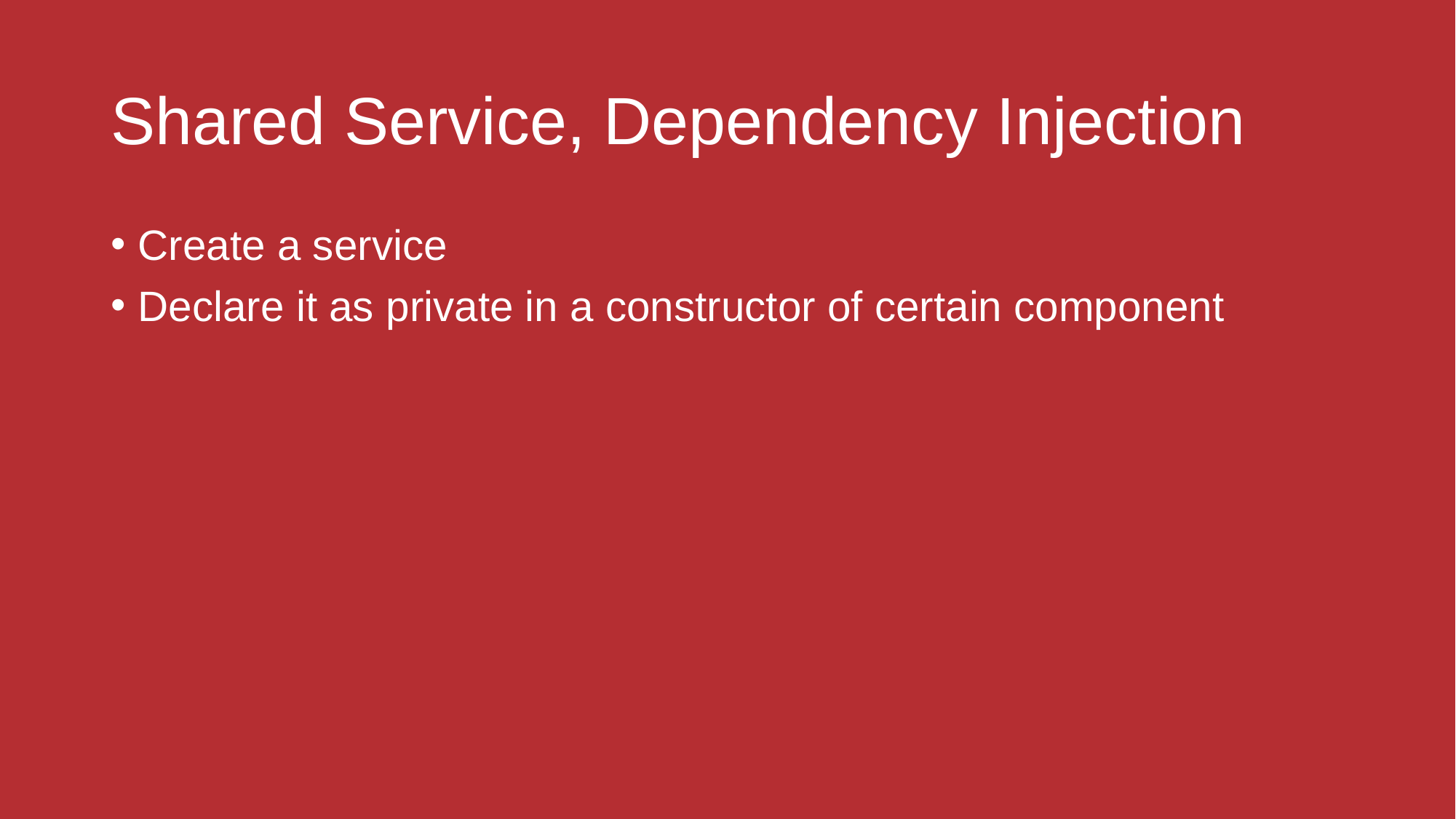

# Shared Service, Dependency Injection
Create a service
Declare it as private in a constructor of certain component